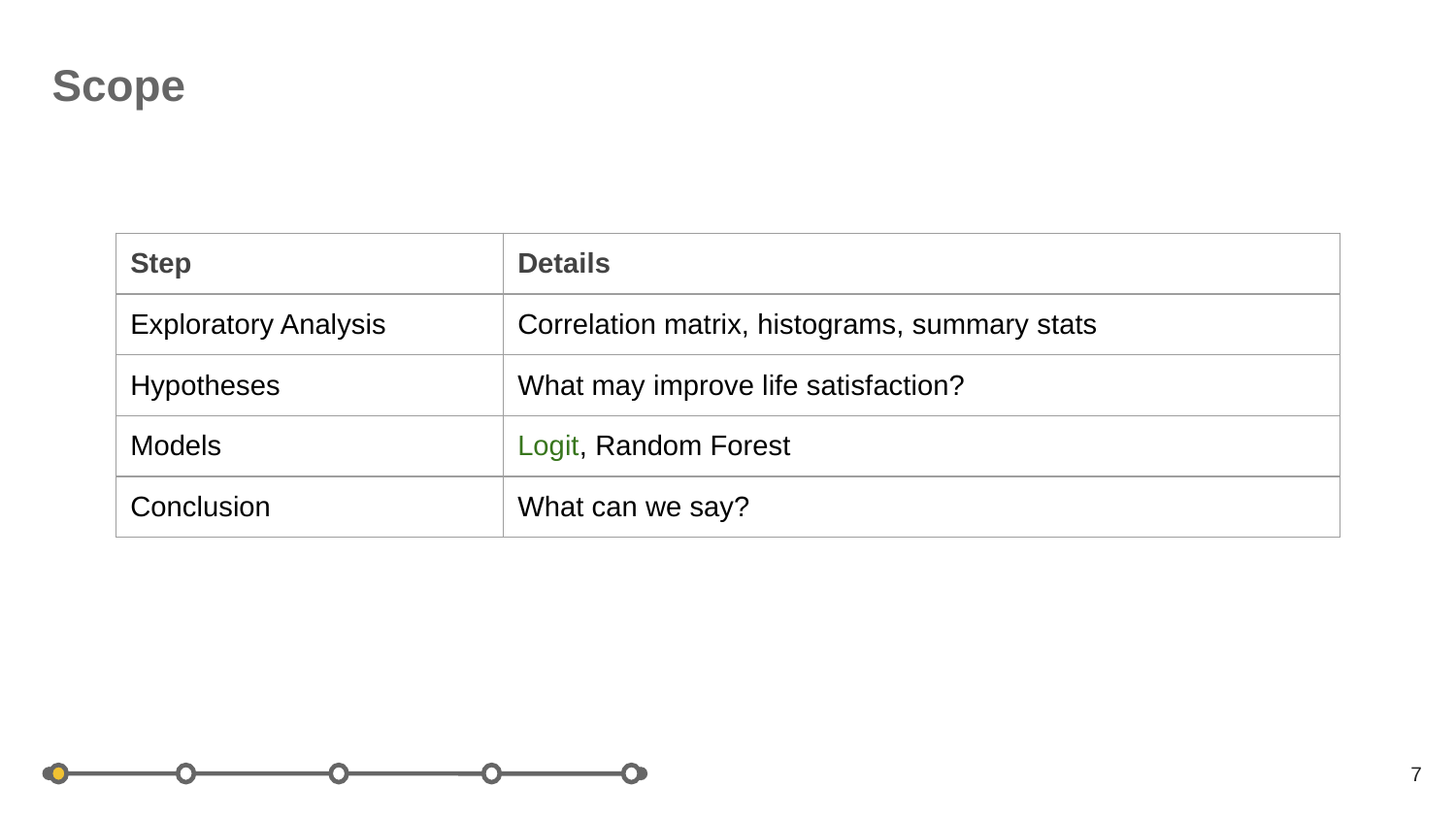

Scope
| Step | Details |
| --- | --- |
| Exploratory Analysis | Correlation matrix, histograms, summary stats |
| Hypotheses | What may improve life satisfaction? |
| Models | Logit, Random Forest |
| Conclusion | What can we say? |
7